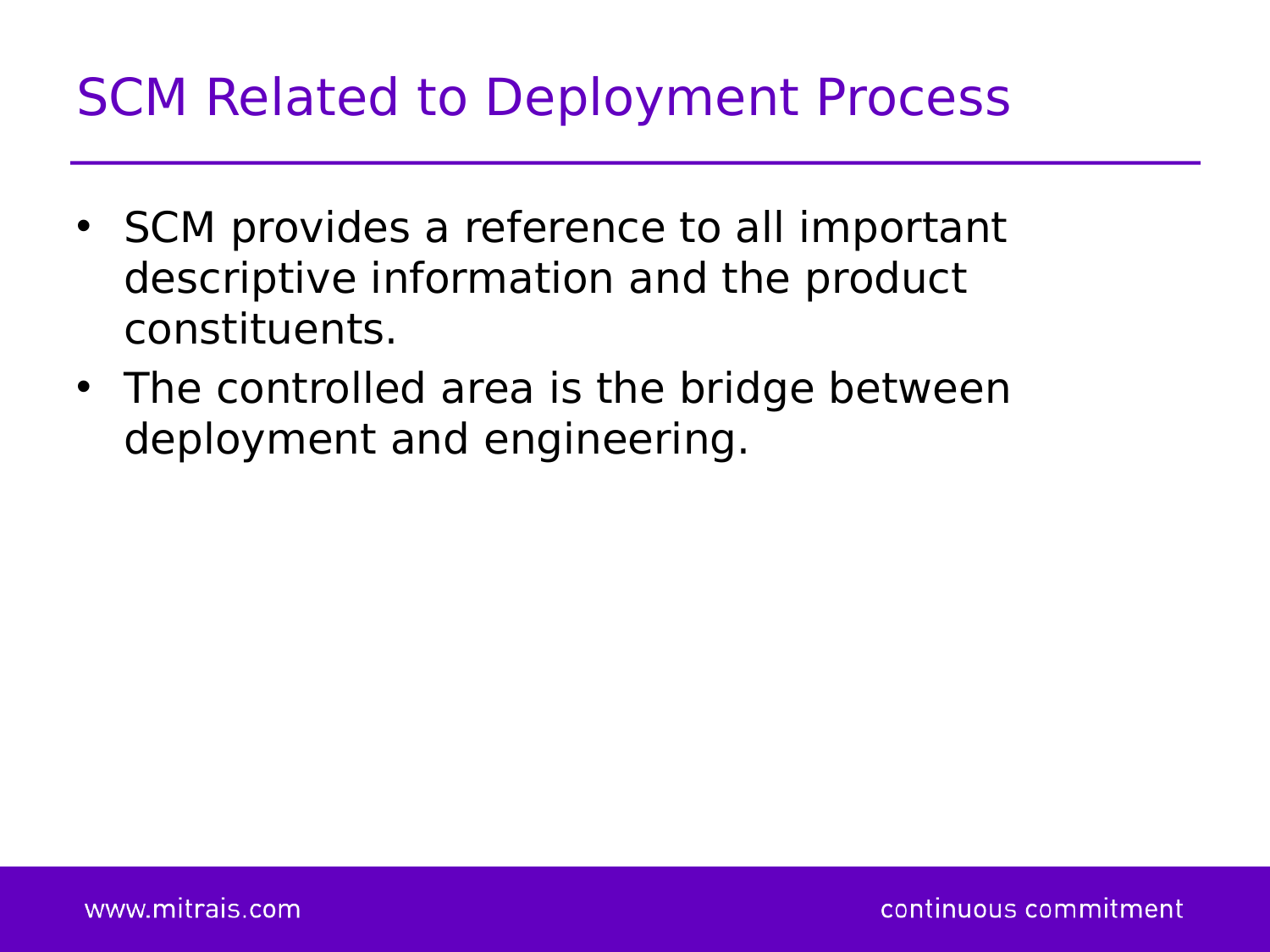

# SCM Related to Deployment Process
SCM provides a reference to all important descriptive information and the product constituents.
The controlled area is the bridge between deployment and engineering.